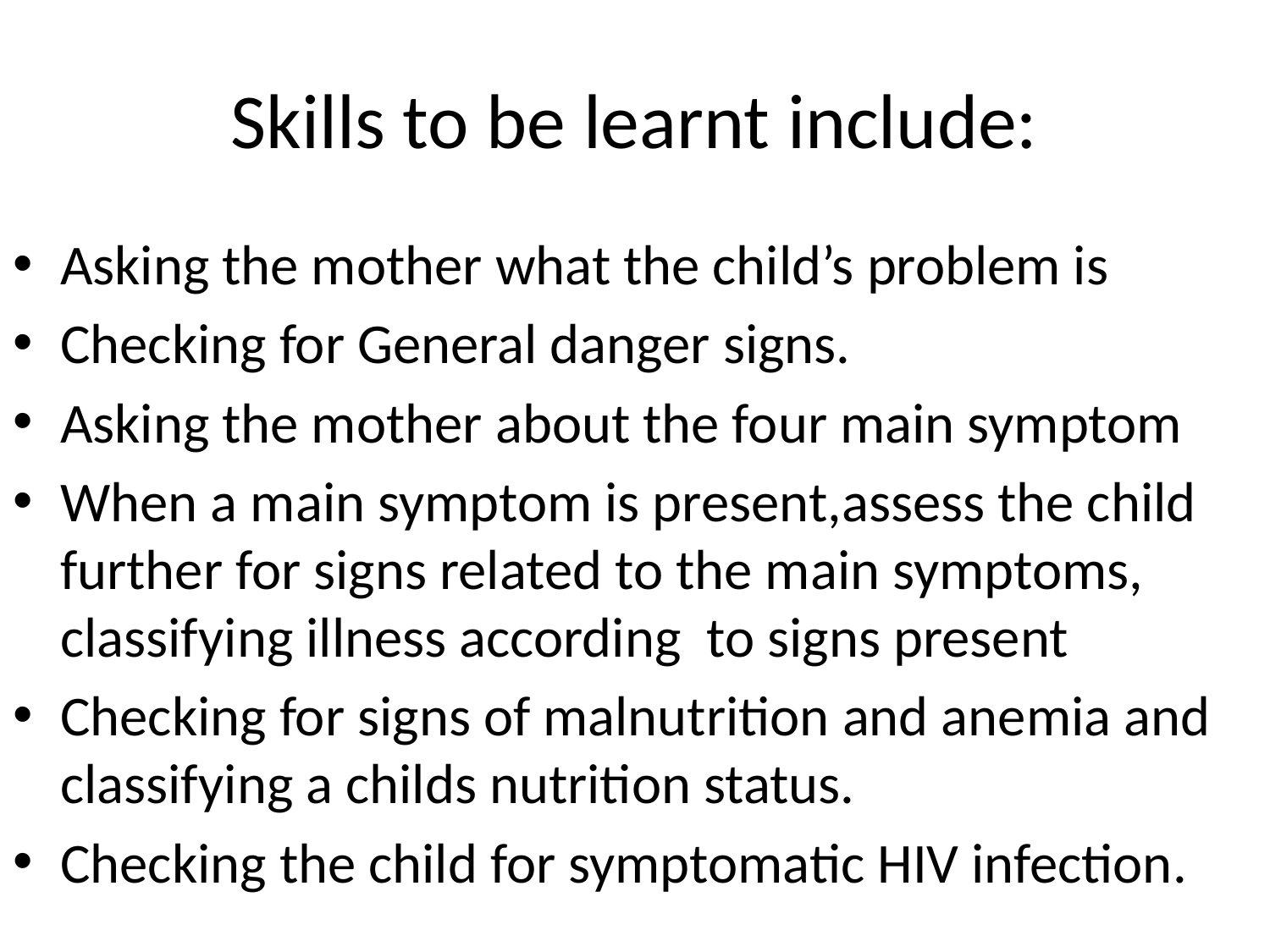

# Skills to be learnt include:
Asking the mother what the child’s problem is
Checking for General danger signs.
Asking the mother about the four main symptom
When a main symptom is present,assess the child further for signs related to the main symptoms, classifying illness according  to signs present
Checking for signs of malnutrition and anemia and classifying a childs nutrition status.
Checking the child for symptomatic HIV infection.